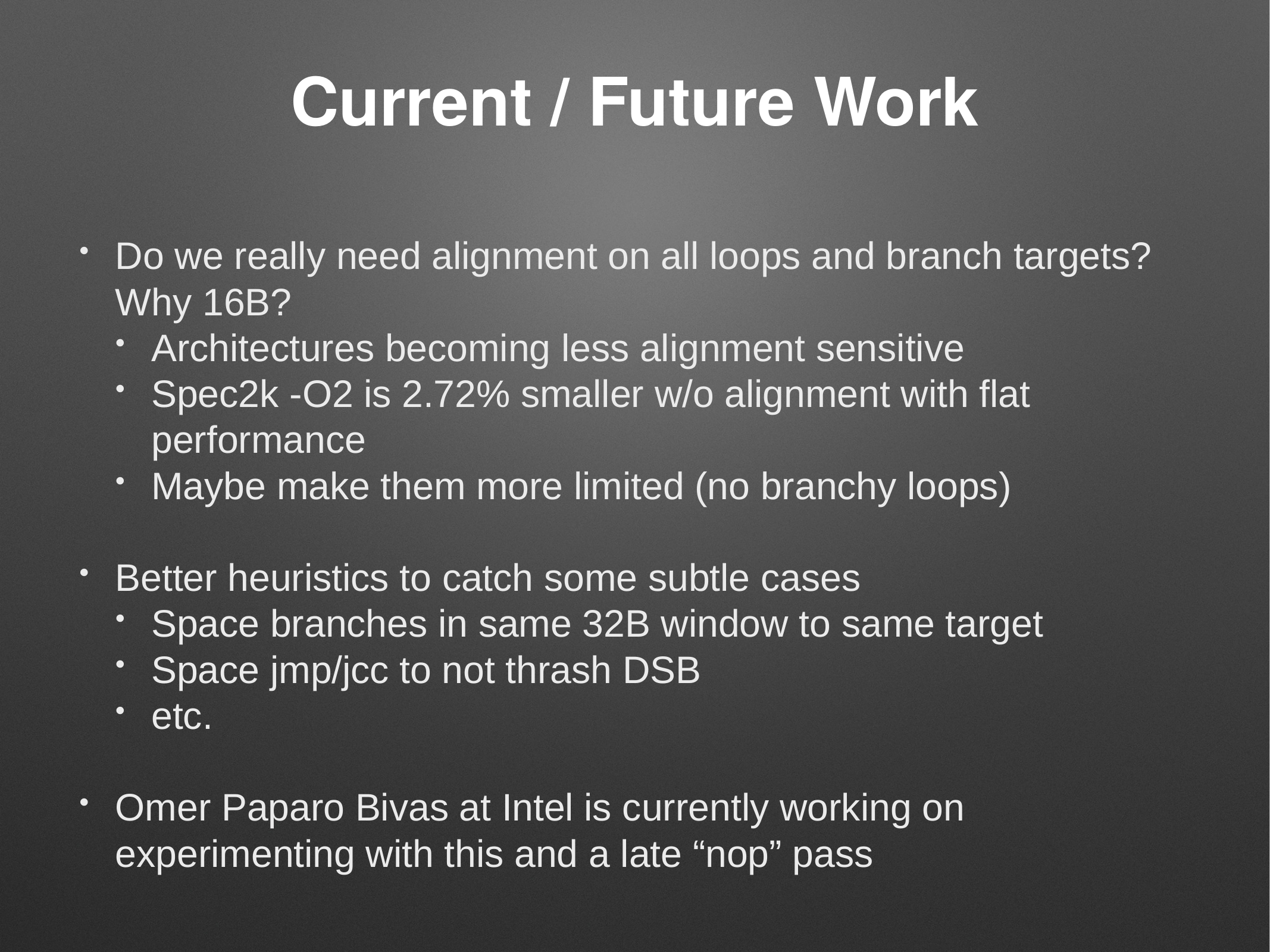

# Current / Future Work

Do we really need alignment on all loops and branch targets? Why 16B?
Architectures becoming less alignment sensitive
Spec2k -O2 is 2.72% smaller w/o alignment with flat performance
Maybe make them more limited (no branchy loops)

Better heuristics to catch some subtle cases
Space branches in same 32B window to same target
Space jmp/jcc to not thrash DSB
etc.

Omer Paparo Bivas at Intel is currently working on experimenting with this and a late “nop” pass